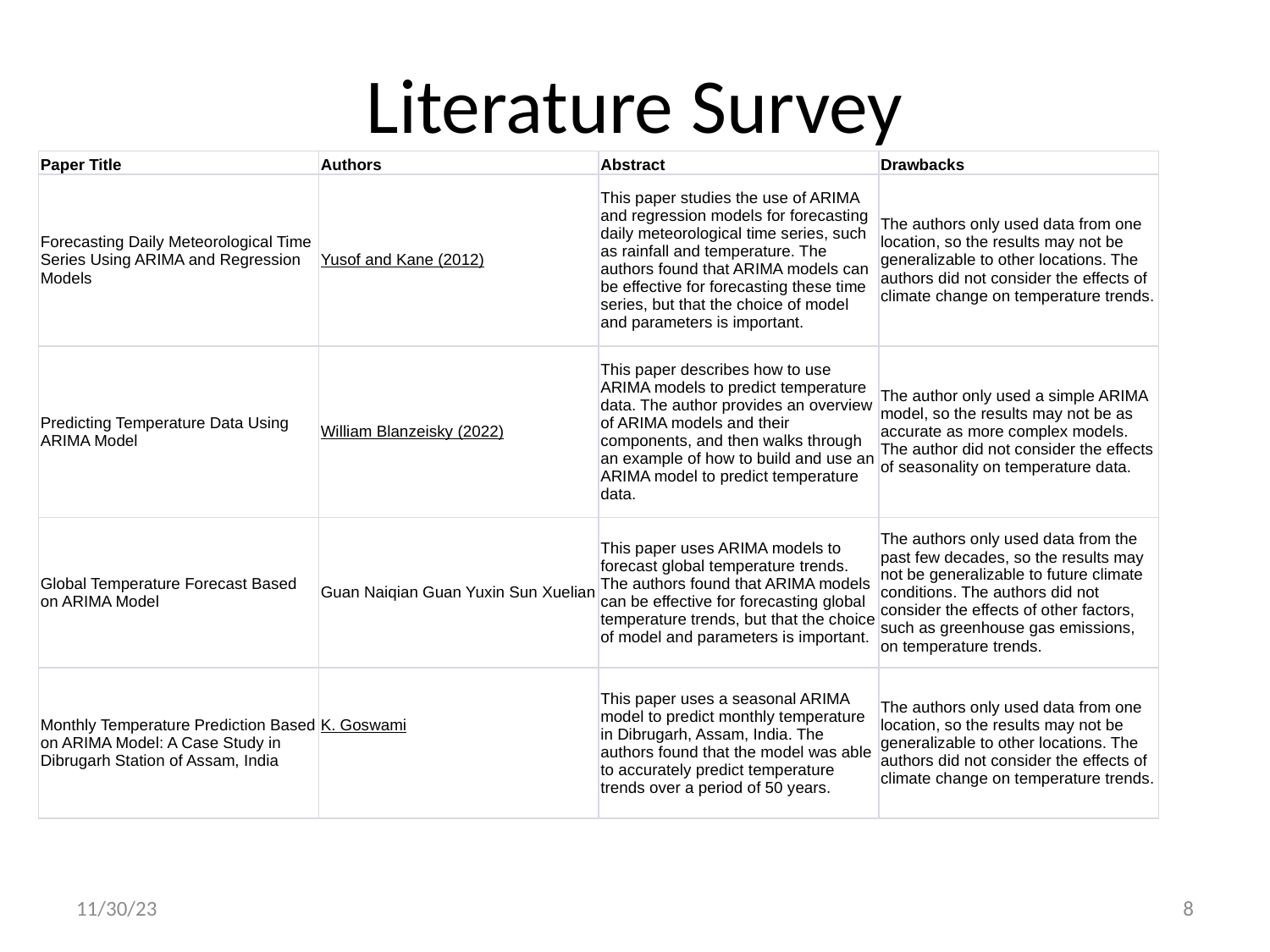

# Literature Survey
| Paper Title | Authors | Abstract | Drawbacks |
| --- | --- | --- | --- |
| Forecasting Daily Meteorological Time Series Using ARIMA and Regression Models | Yusof and Kane (2012) | This paper studies the use of ARIMA and regression models for forecasting daily meteorological time series, such as rainfall and temperature. The authors found that ARIMA models can be effective for forecasting these time series, but that the choice of model and parameters is important. | The authors only used data from one location, so the results may not be generalizable to other locations. The authors did not consider the effects of climate change on temperature trends. |
| Predicting Temperature Data Using ARIMA Model | William Blanzeisky (2022) | This paper describes how to use ARIMA models to predict temperature data. The author provides an overview of ARIMA models and their components, and then walks through an example of how to build and use an ARIMA model to predict temperature data. | The author only used a simple ARIMA model, so the results may not be as accurate as more complex models. The author did not consider the effects of seasonality on temperature data. |
| Global Temperature Forecast Based on ARIMA Model | Guan Naiqian Guan Yuxin Sun Xuelian | This paper uses ARIMA models to forecast global temperature trends. The authors found that ARIMA models can be effective for forecasting global temperature trends, but that the choice of model and parameters is important. | The authors only used data from the past few decades, so the results may not be generalizable to future climate conditions. The authors did not consider the effects of other factors, such as greenhouse gas emissions, on temperature trends. |
| Monthly Temperature Prediction Based on ARIMA Model: A Case Study in Dibrugarh Station of Assam, India | K. Goswami | This paper uses a seasonal ARIMA model to predict monthly temperature in Dibrugarh, Assam, India. The authors found that the model was able to accurately predict temperature trends over a period of 50 years. | The authors only used data from one location, so the results may not be generalizable to other locations. The authors did not consider the effects of climate change on temperature trends. |
11/30/23

8